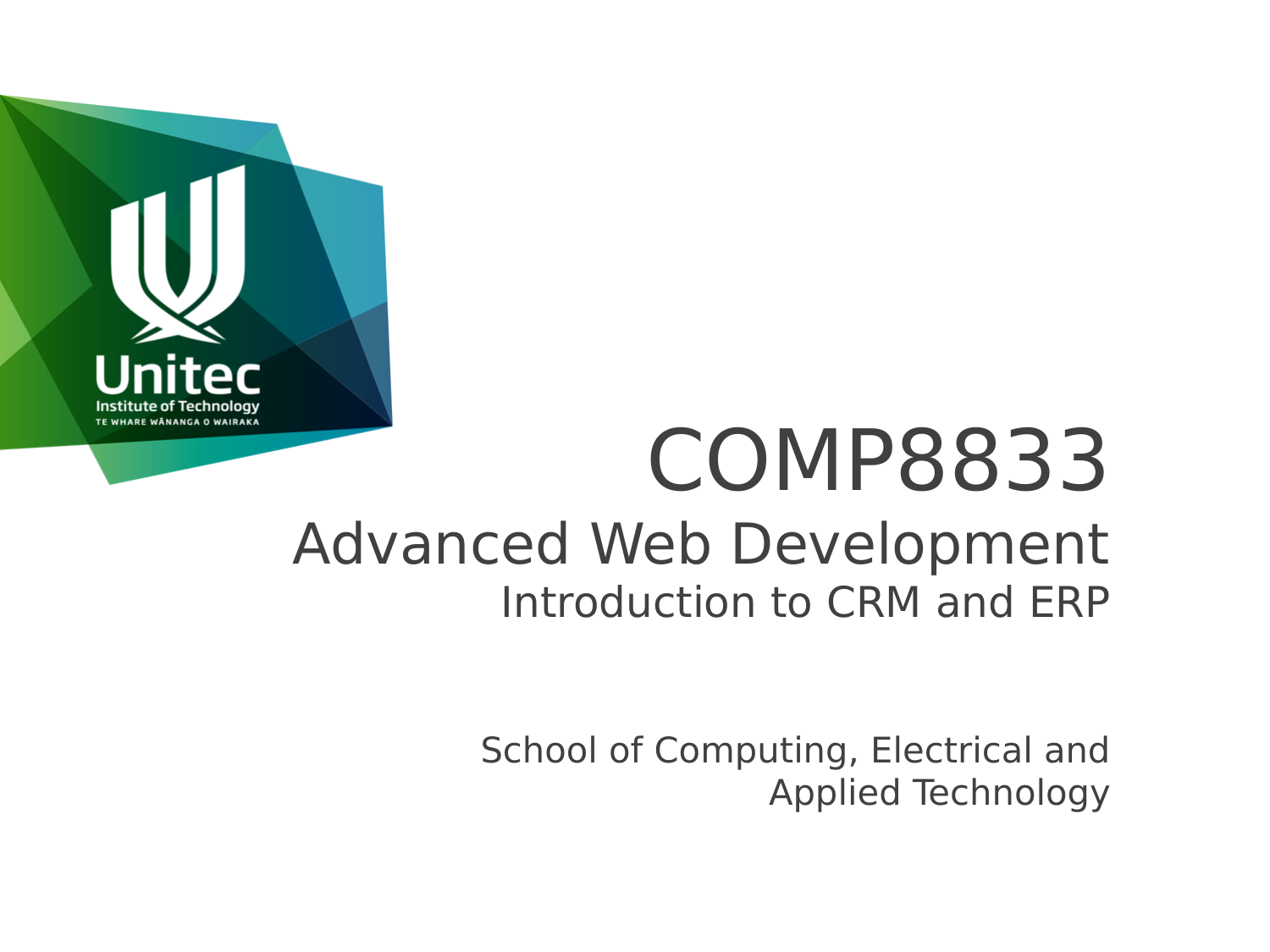

# COMP8833 Advanced Web Development Introduction to CRM and ERP
School of Computing, Electrical and Applied Technology